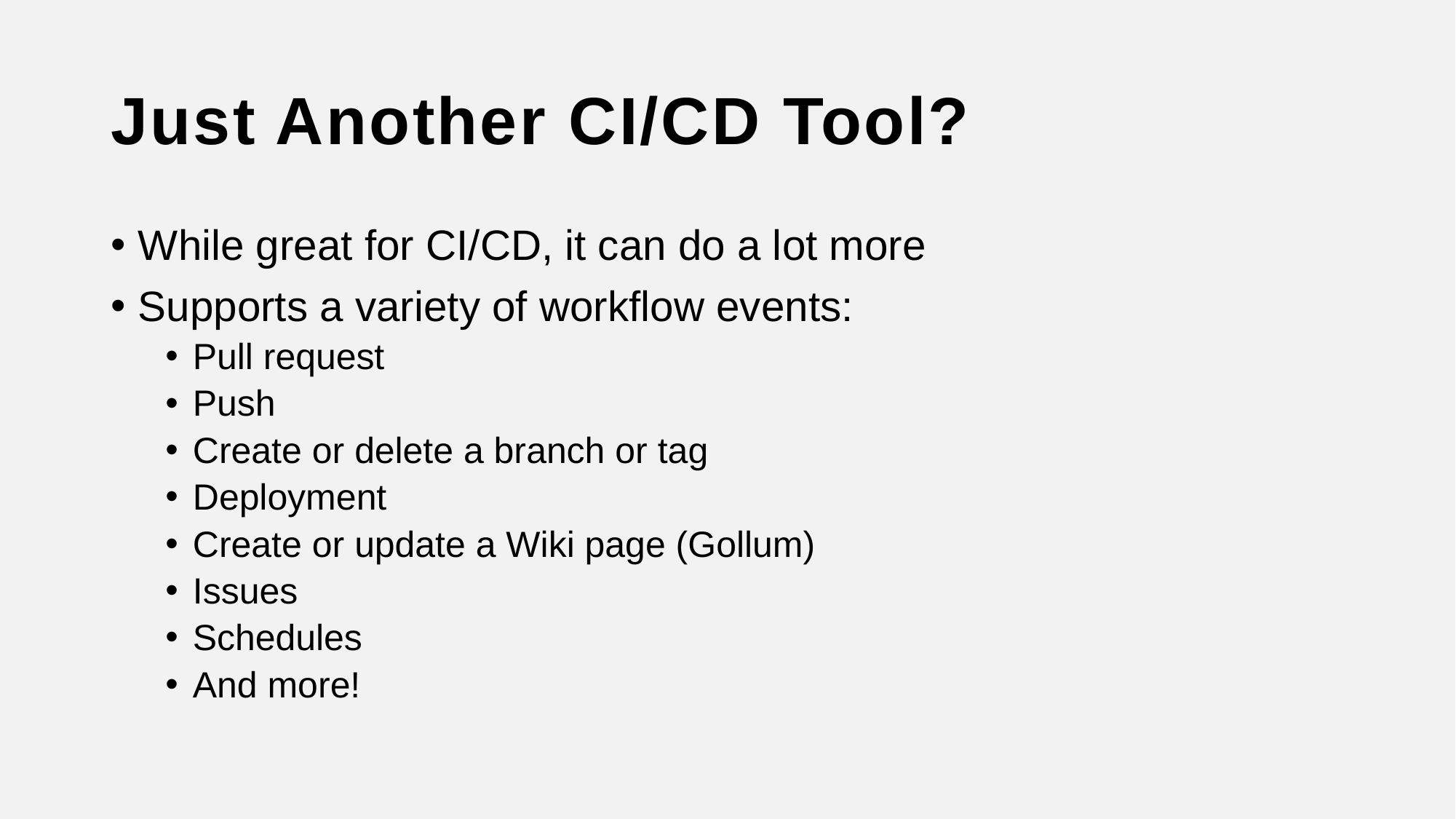

# Just Another CI/CD Tool?
While great for CI/CD, it can do a lot more
Supports a variety of workflow events:
Pull request
Push
Create or delete a branch or tag
Deployment
Create or update a Wiki page (Gollum)
Issues
Schedules
And more!